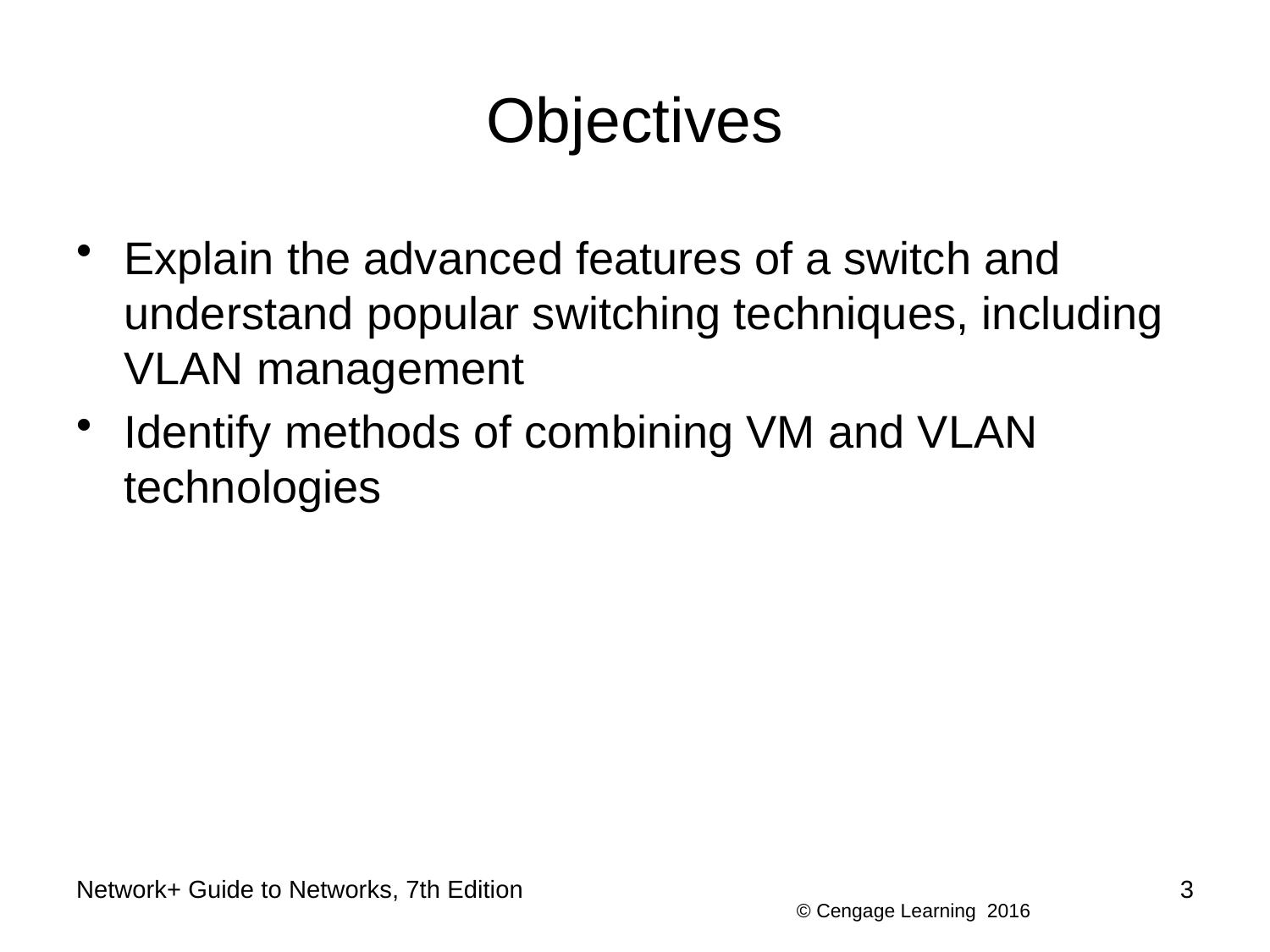

# Objectives
Explain the advanced features of a switch and understand popular switching techniques, including VLAN management
Identify methods of combining VM and VLAN technologies

Network+ Guide to Networks, 7th Edition
3